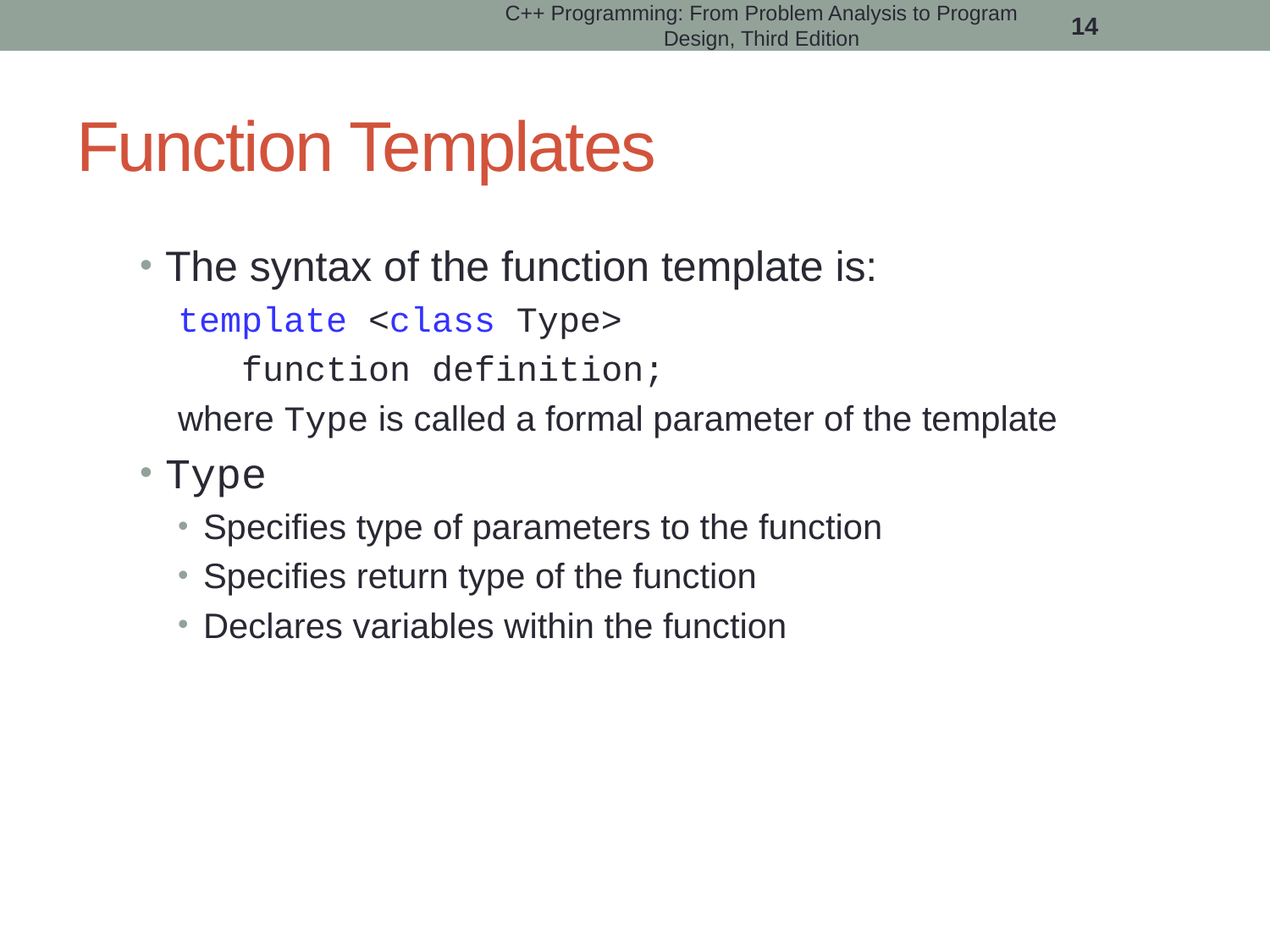

C++ Programming: From Problem Analysis to Program Design, Third Edition
14
# Function Templates
The syntax of the function template is:
template <class Type>
   function definition;
where Type is called a formal parameter of the template
Type
Specifies type of parameters to the function
Specifies return type of the function
Declares variables within the function